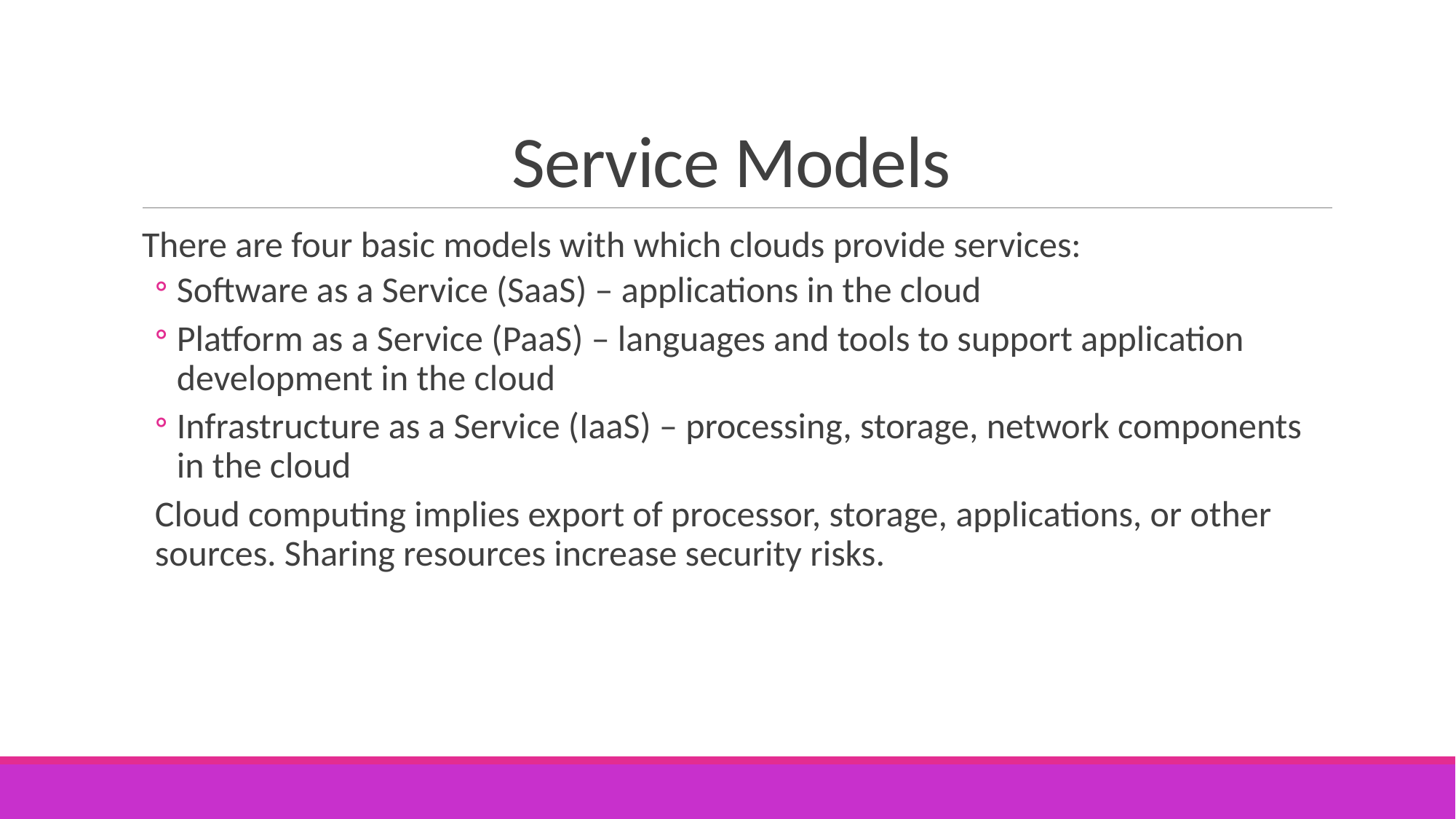

# Service Models
There are four basic models with which clouds provide services:
Software as a Service (SaaS) – applications in the cloud
Platform as a Service (PaaS) – languages and tools to support application development in the cloud
Infrastructure as a Service (IaaS) – processing, storage, network components in the cloud
Cloud computing implies export of processor, storage, applications, or other sources. Sharing resources increase security risks.